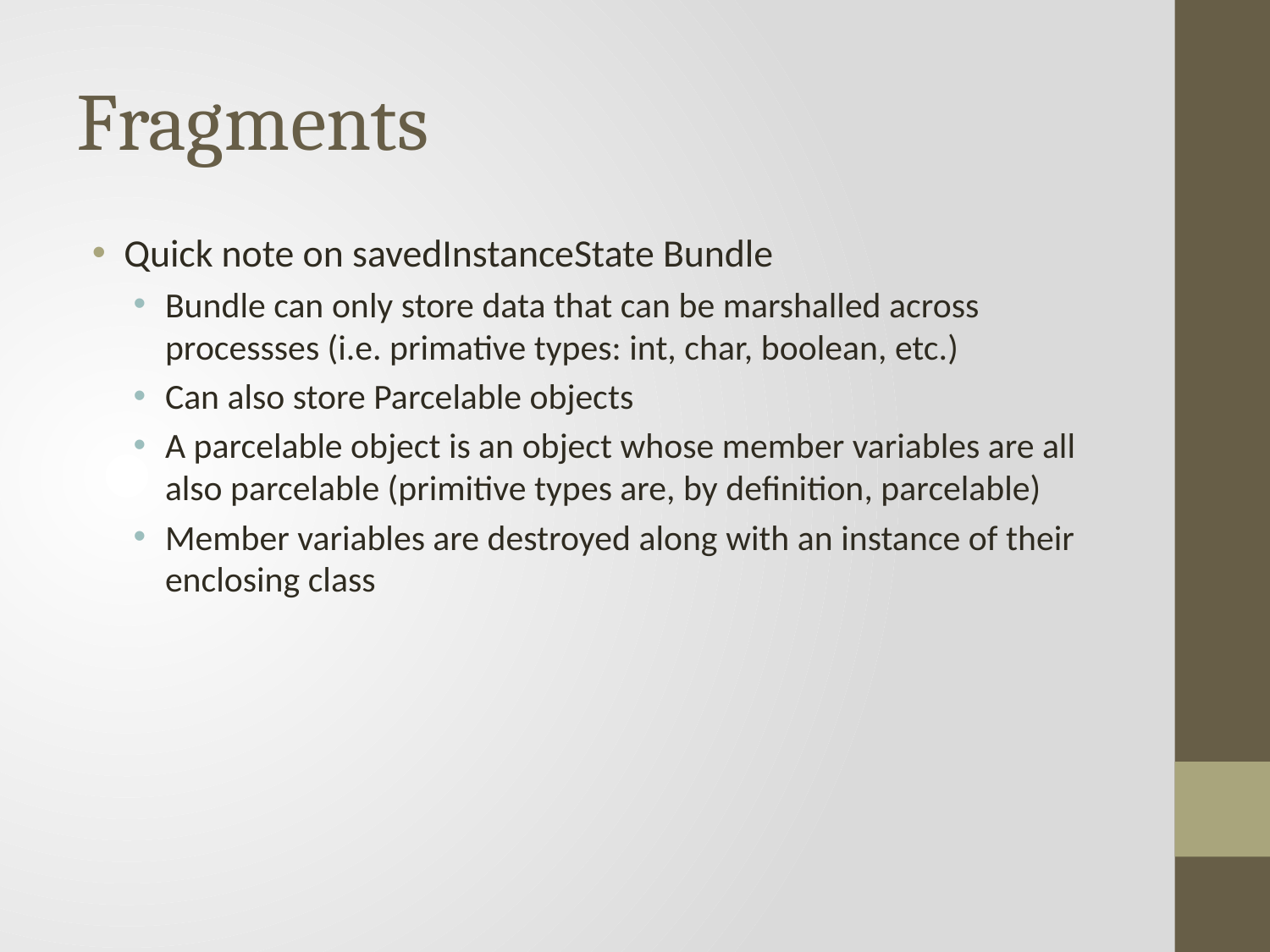

# Fragments
Quick note on savedInstanceState Bundle
Bundle can only store data that can be marshalled across processses (i.e. primative types: int, char, boolean, etc.)
Can also store Parcelable objects
A parcelable object is an object whose member variables are all also parcelable (primitive types are, by definition, parcelable)
Member variables are destroyed along with an instance of their enclosing class